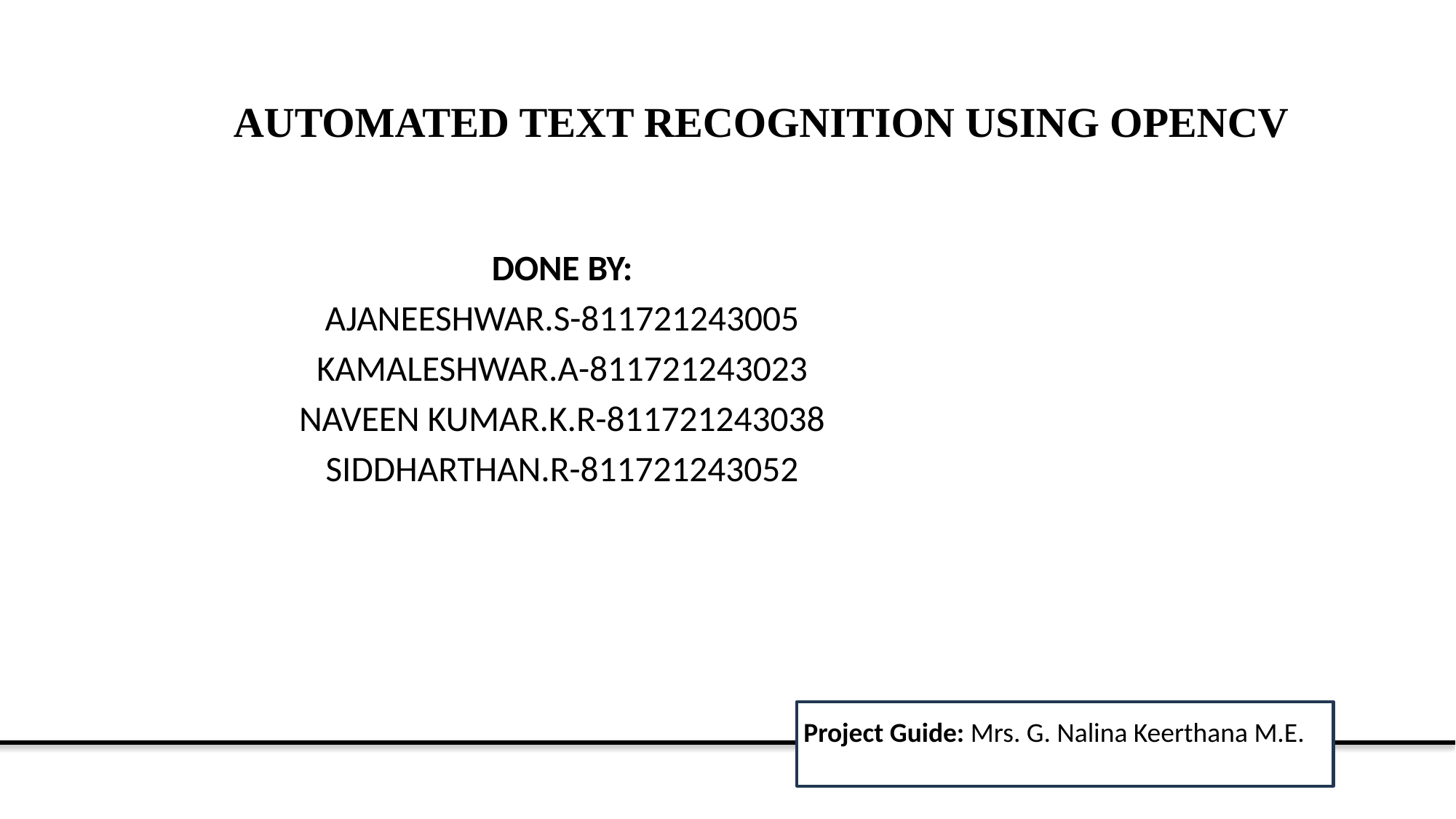

# AUTOMATED TEXT RECOGNITION USING OPENCV
DONE BY:
AJANEESHWAR.S-811721243005
KAMALESHWAR.A-811721243023
NAVEEN KUMAR.K.R-811721243038
SIDDHARTHAN.R-811721243052

 Project Guide: Mrs. G. Nalina Keerthana M.E.